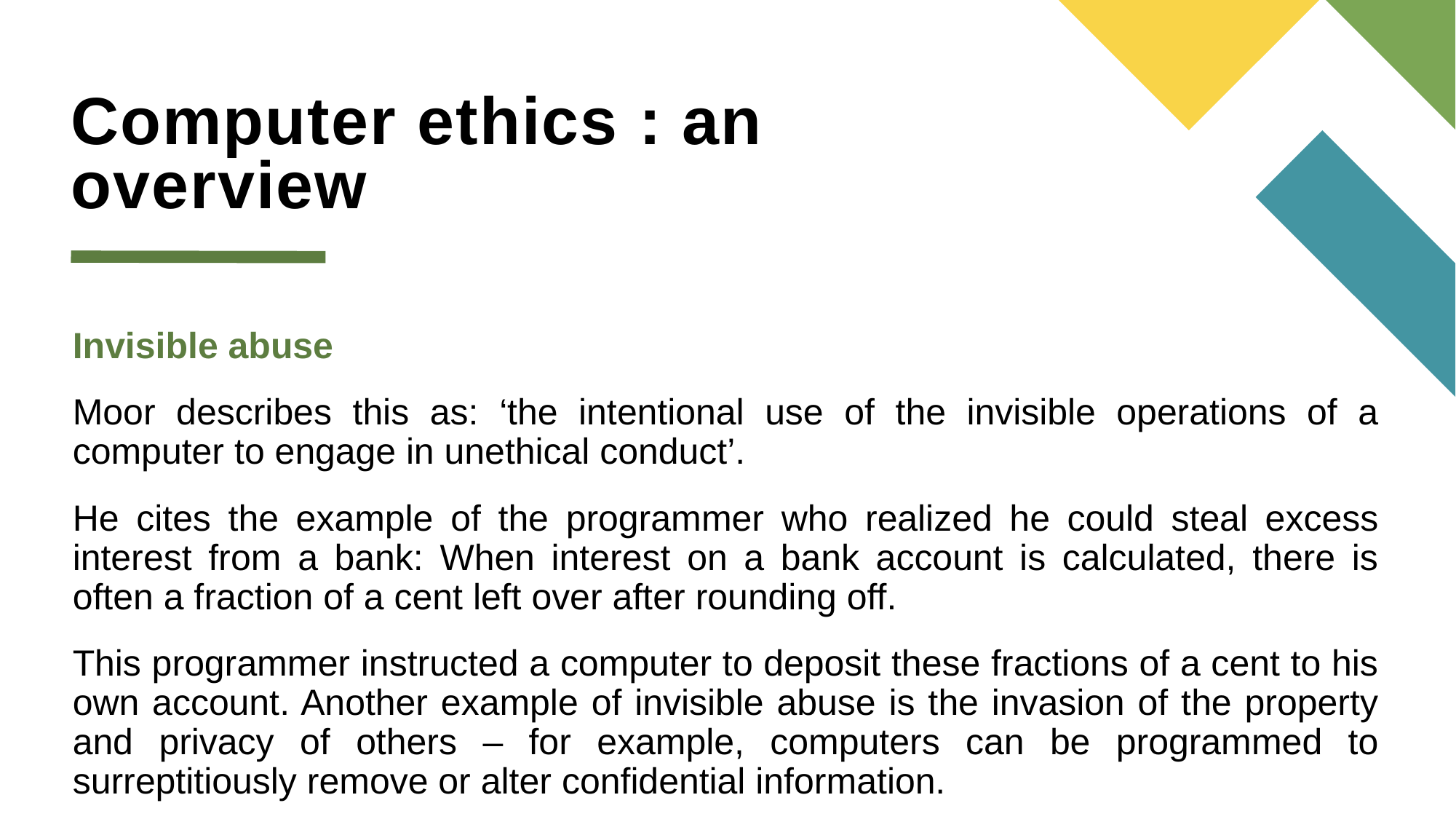

Computer ethics : an overview
Invisible abuse
Moor describes this as: ‘the intentional use of the invisible operations of a computer to engage in unethical conduct’.
He cites the example of the programmer who realized he could steal excess interest from a bank: When interest on a bank account is calculated, there is often a fraction of a cent left over after rounding off.
This programmer instructed a computer to deposit these fractions of a cent to his own account. Another example of invisible abuse is the invasion of the property and privacy of others – for example, computers can be programmed to surreptitiously remove or alter confidential information.